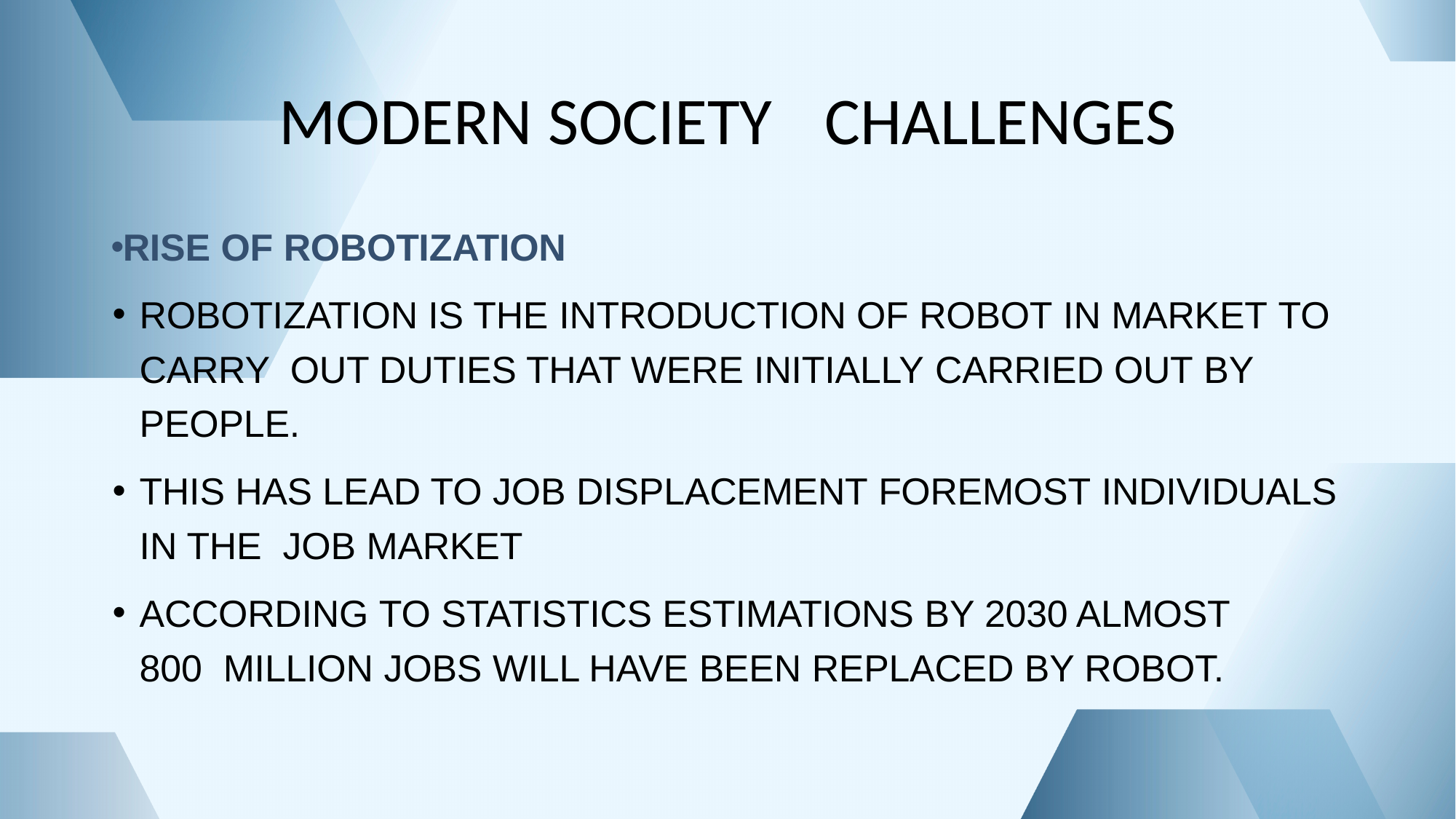

# MODERN SOCIETY	CHALLENGES
RISE OF ROBOTIZATION
ROBOTIZATION IS THE INTRODUCTION OF ROBOT IN MARKET TO CARRY  OUT DUTIES THAT WERE INITIALLY CARRIED OUT BY PEOPLE.
THIS HAS LEAD TO JOB DISPLACEMENT FOREMOST INDIVIDUALS IN THE  JOB MARKET
ACCORDING TO STATISTICS ESTIMATIONS BY 2030 ALMOST 800  MILLION JOBS WILL HAVE BEEN REPLACED BY ROBOT.